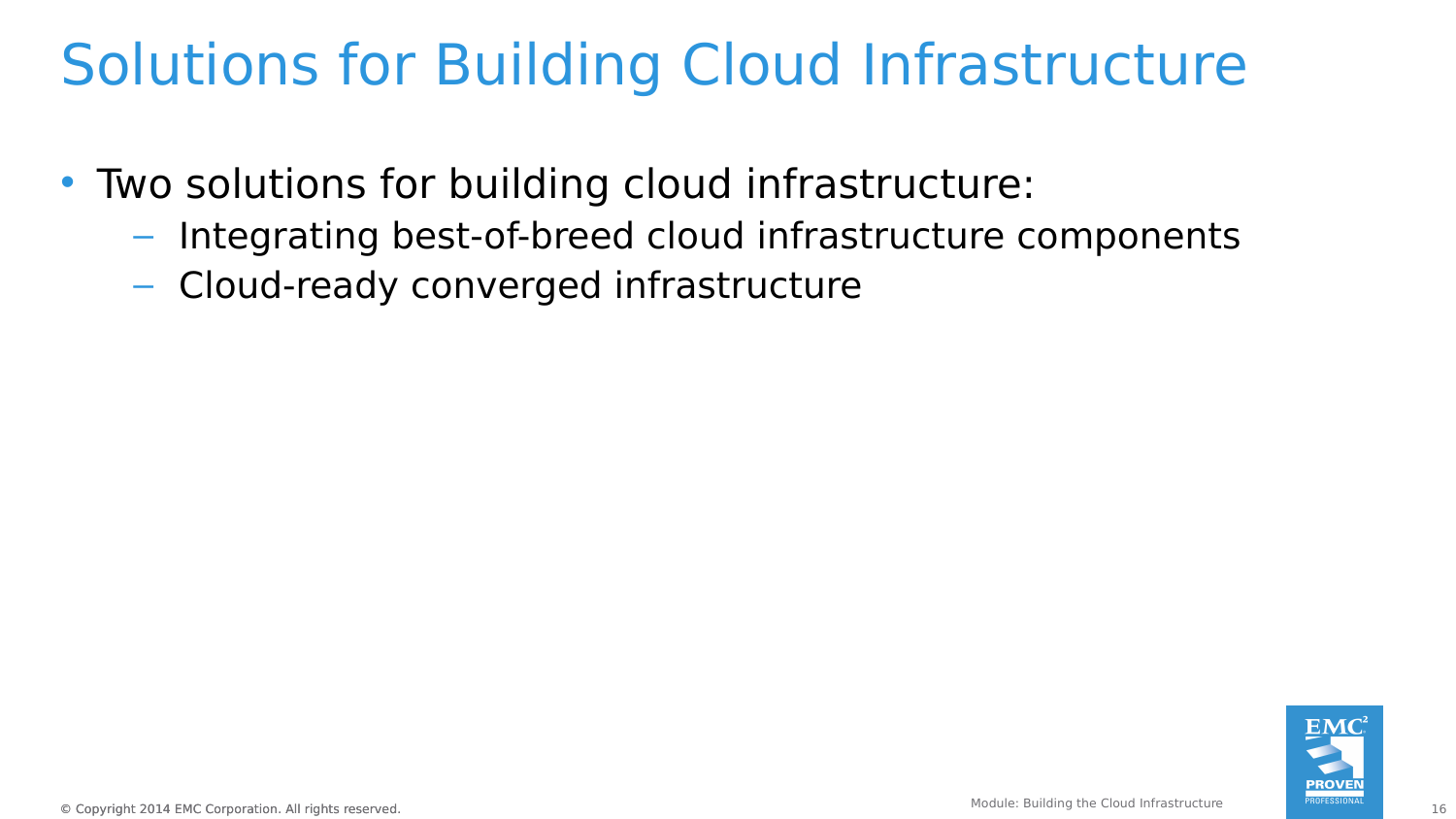

# Solutions for Building Cloud Infrastructure
Two solutions for building cloud infrastructure:
Integrating best-of-breed cloud infrastructure components
Cloud-ready converged infrastructure
Module: Building the Cloud Infrastructure